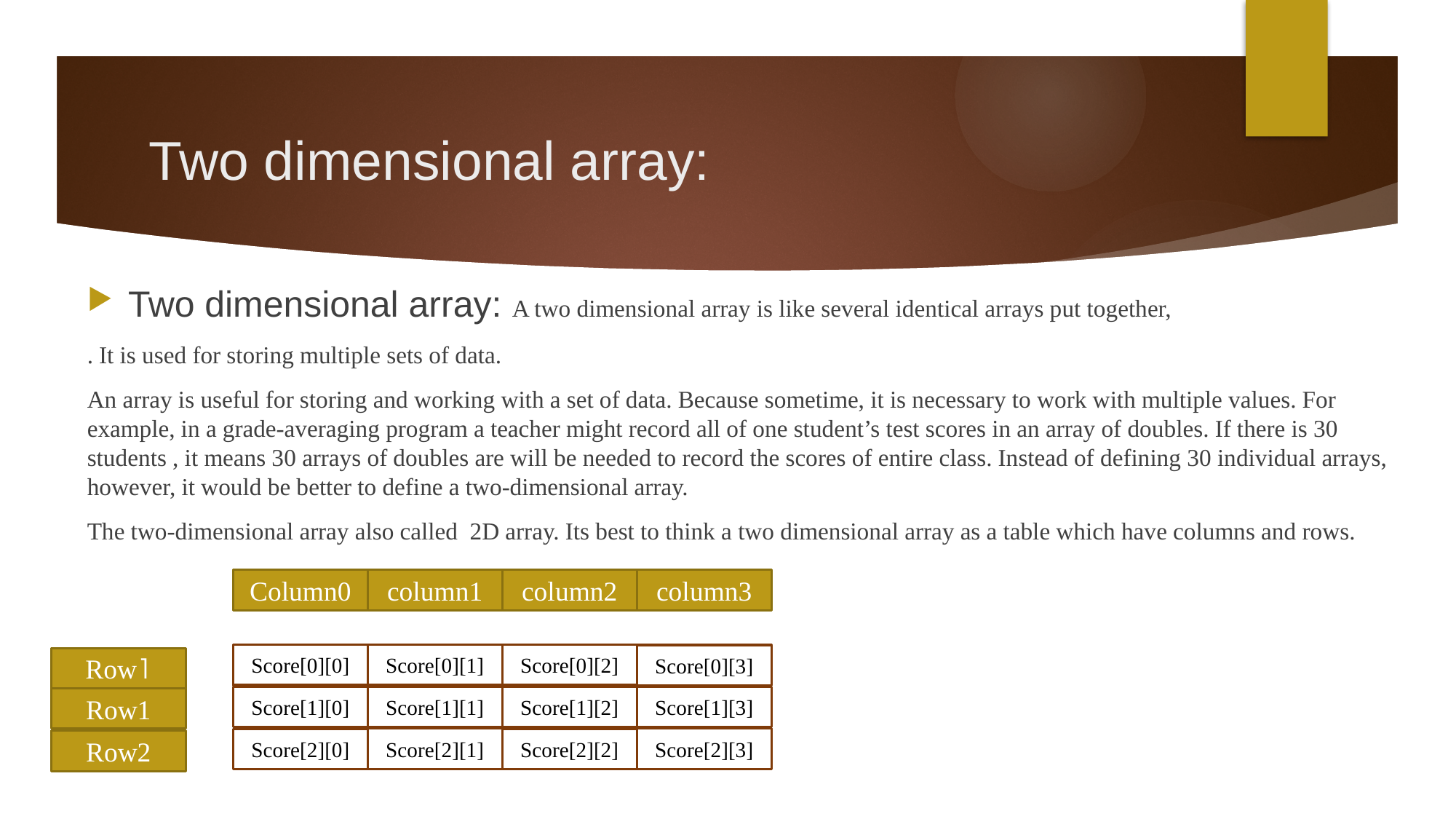

# Two dimensional array:
Two dimensional array: A two dimensional array is like several identical arrays put together,
. It is used for storing multiple sets of data.
An array is useful for storing and working with a set of data. Because sometime, it is necessary to work with multiple values. For example, in a grade-averaging program a teacher might record all of one student’s test scores in an array of doubles. If there is 30 students , it means 30 arrays of doubles are will be needed to record the scores of entire class. Instead of defining 30 individual arrays, however, it would be better to define a two-dimensional array.
The two-dimensional array also called  2D array. Its best to think a two dimensional array as a table which have columns and rows.

Column0
column1
column2
column3
Score[0][0]
Score[0][1]
Score[0][2]
Score[0][3]
Row1
Score[1][0]
Score[1][1]
Score[1][2]
Score[1][3]
Row1
Score[2][1]
Score[2][3]
Score[2][0]
Score[2][2]
Row2